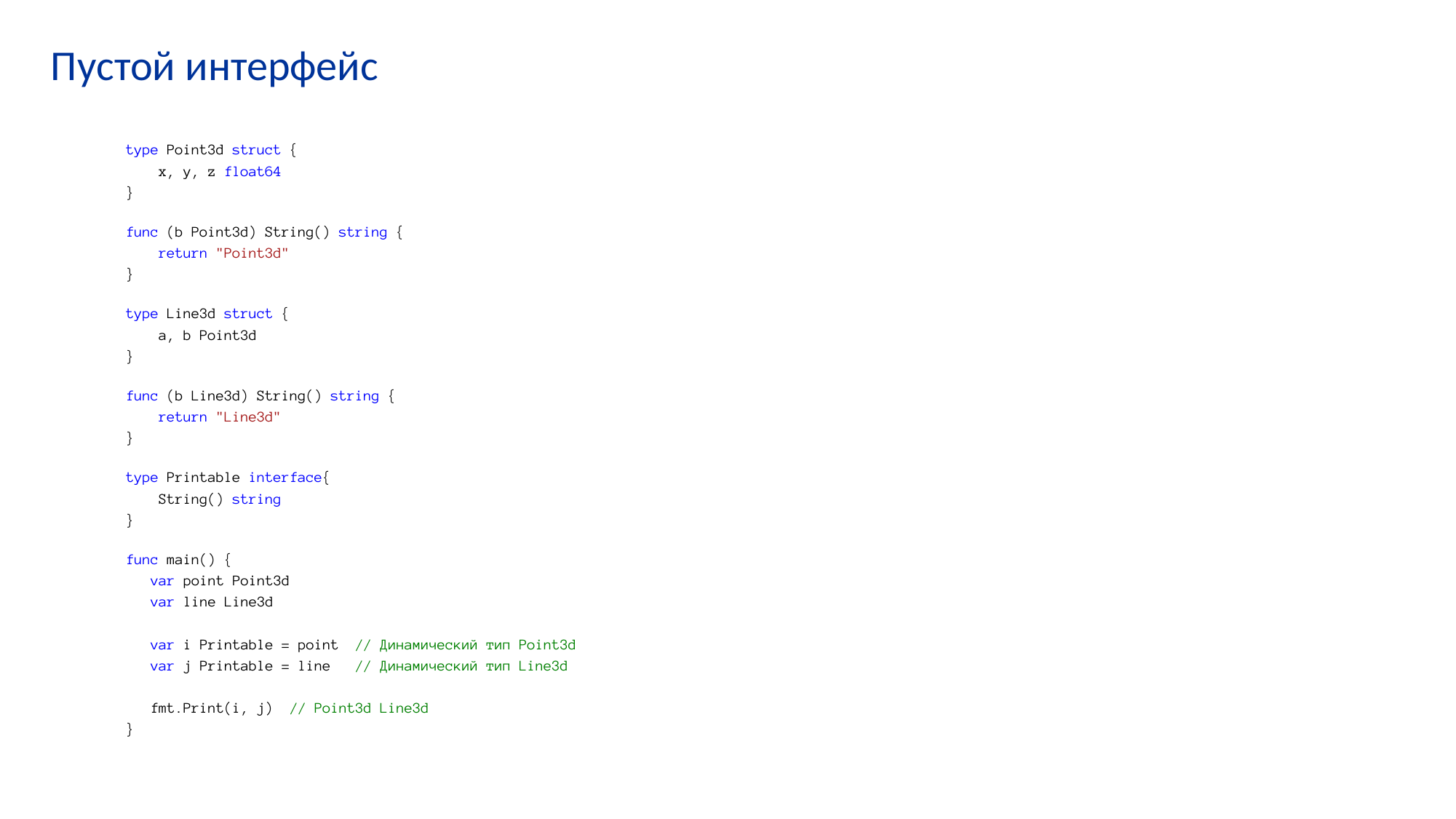

# Пустой интерфейс
type Point3d struct {
    x, y, z float64
}
func (b Point3d) String() string {
    return "Point3d"
}
type Line3d struct {
    a, b Point3d
}
func (b Line3d) String() string {
    return "Line3d"
}
type Printable interface{
    String() string
}
func main() {
   var point Point3d
   var line Line3d

   var i Printable = point  // Динамический тип Point3d
   var j Printable = line   // Динамический тип Line3d

   fmt.Print(i, j)  // Point3d Line3d
}